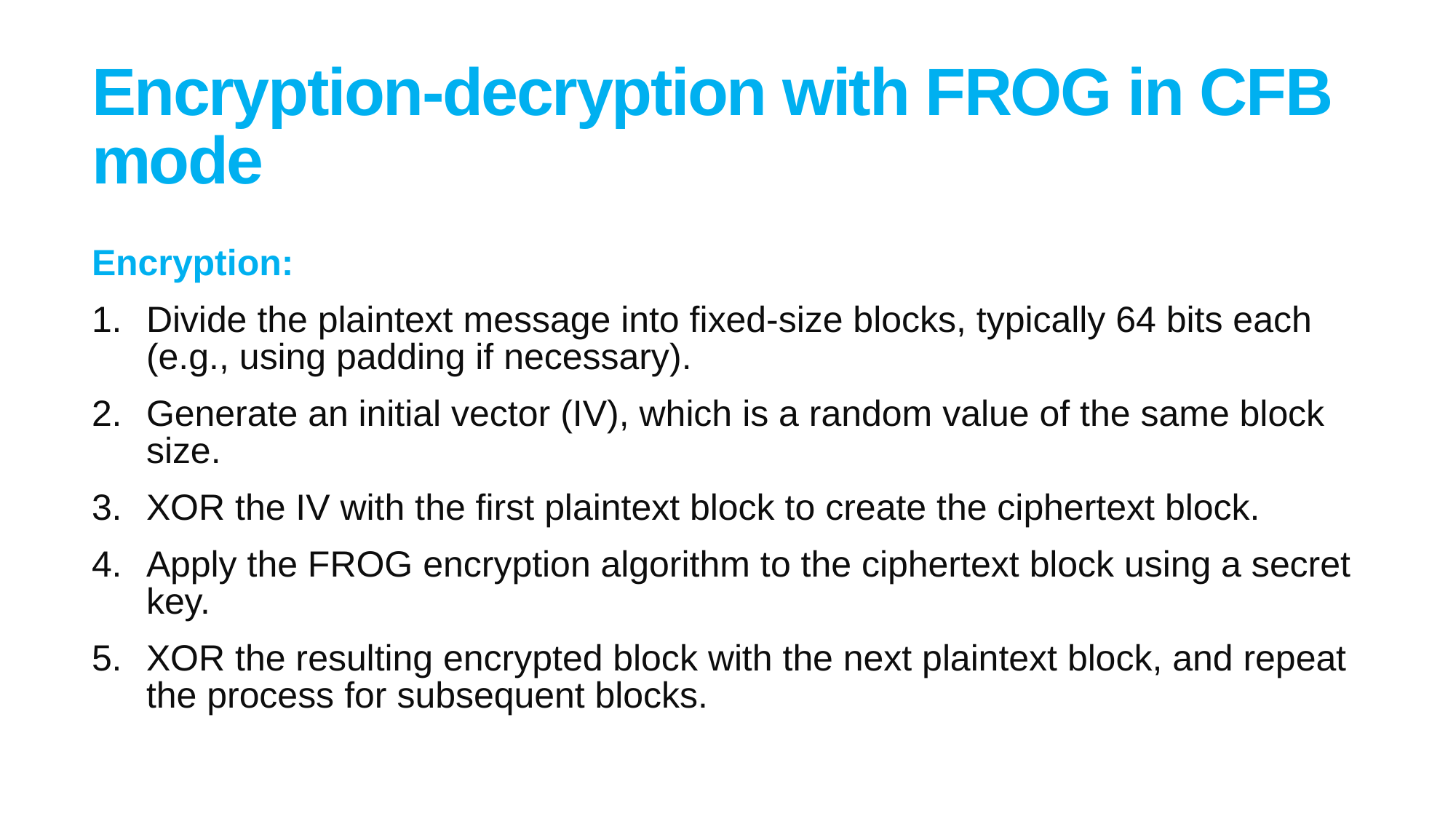

# Encryption-decryption with FROG in CFB mode
Encryption:
Divide the plaintext message into fixed-size blocks, typically 64 bits each (e.g., using padding if necessary).
Generate an initial vector (IV), which is a random value of the same block size.
XOR the IV with the first plaintext block to create the ciphertext block.
Apply the FROG encryption algorithm to the ciphertext block using a secret key.
XOR the resulting encrypted block with the next plaintext block, and repeat the process for subsequent blocks.